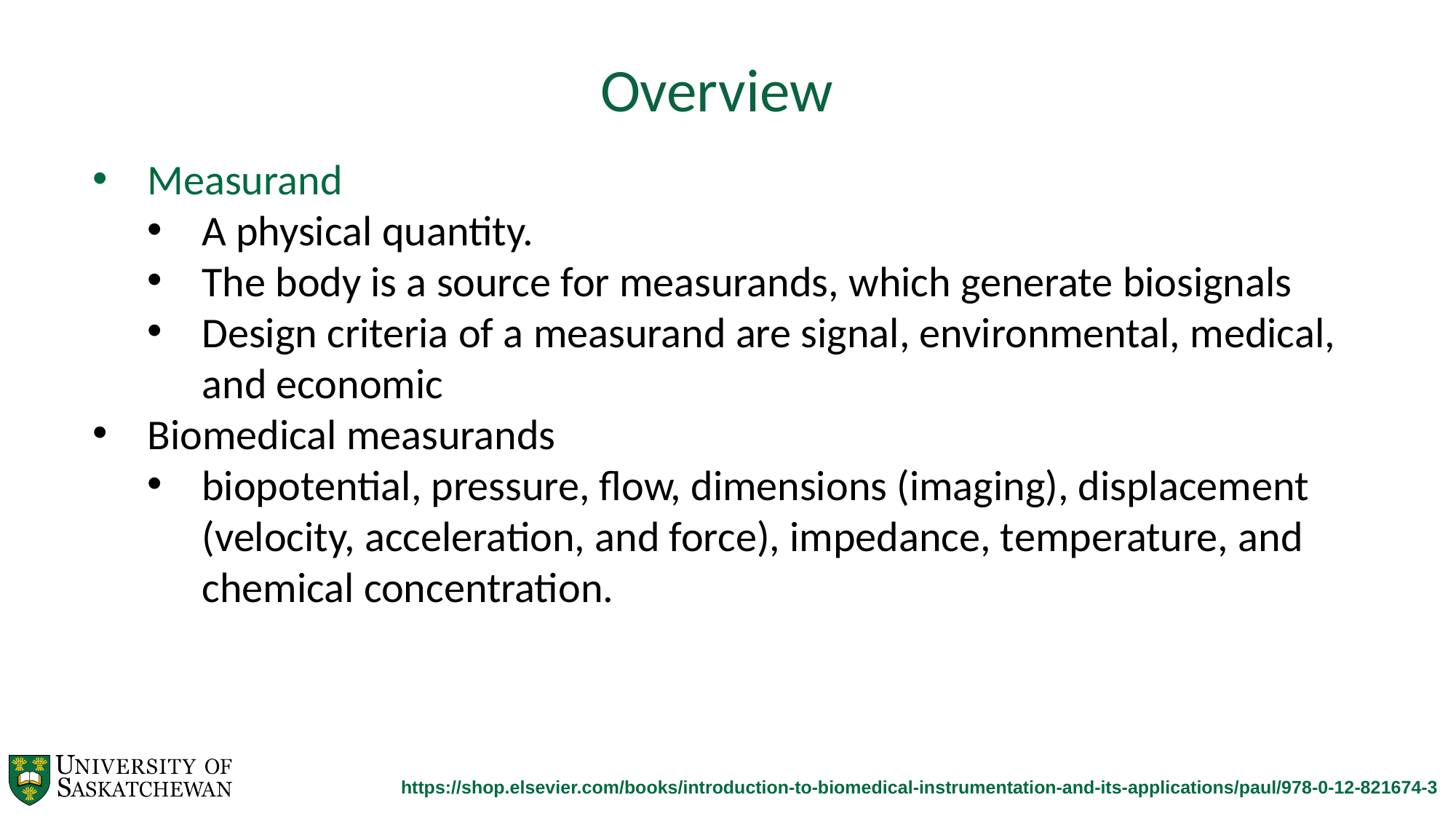

Overview
Measurand
A physical quantity.
The body is a source for measurands, which generate biosignals
Design criteria of a measurand are signal, environmental, medical, and economic
Biomedical measurands
biopotential, pressure, flow, dimensions (imaging), displacement (velocity, acceleration, and force), impedance, temperature, and chemical concentration.
https://shop.elsevier.com/books/introduction-to-biomedical-instrumentation-and-its-applications/paul/978-0-12-821674-3